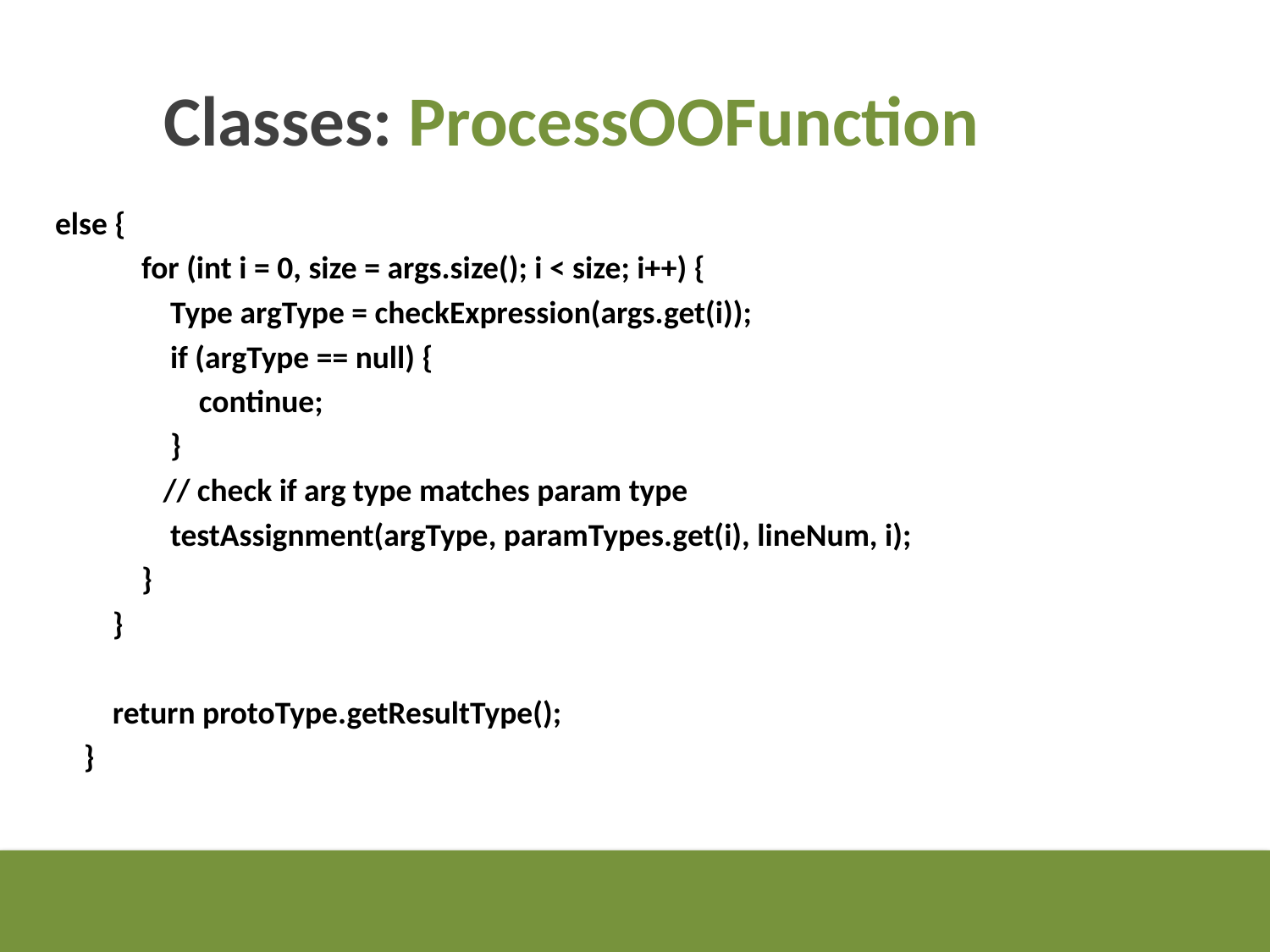

Classes: ProcessOOFunction
else {
            for (int i = 0, size = args.size(); i < size; i++) {
                Type argType = checkExpression(args.get(i));
                if (argType == null) {
                    continue;
                }
               // check if arg type matches param type
                testAssignment(argType, paramTypes.get(i), lineNum, i);
            }
        }

        return protoType.getResultType();
    }